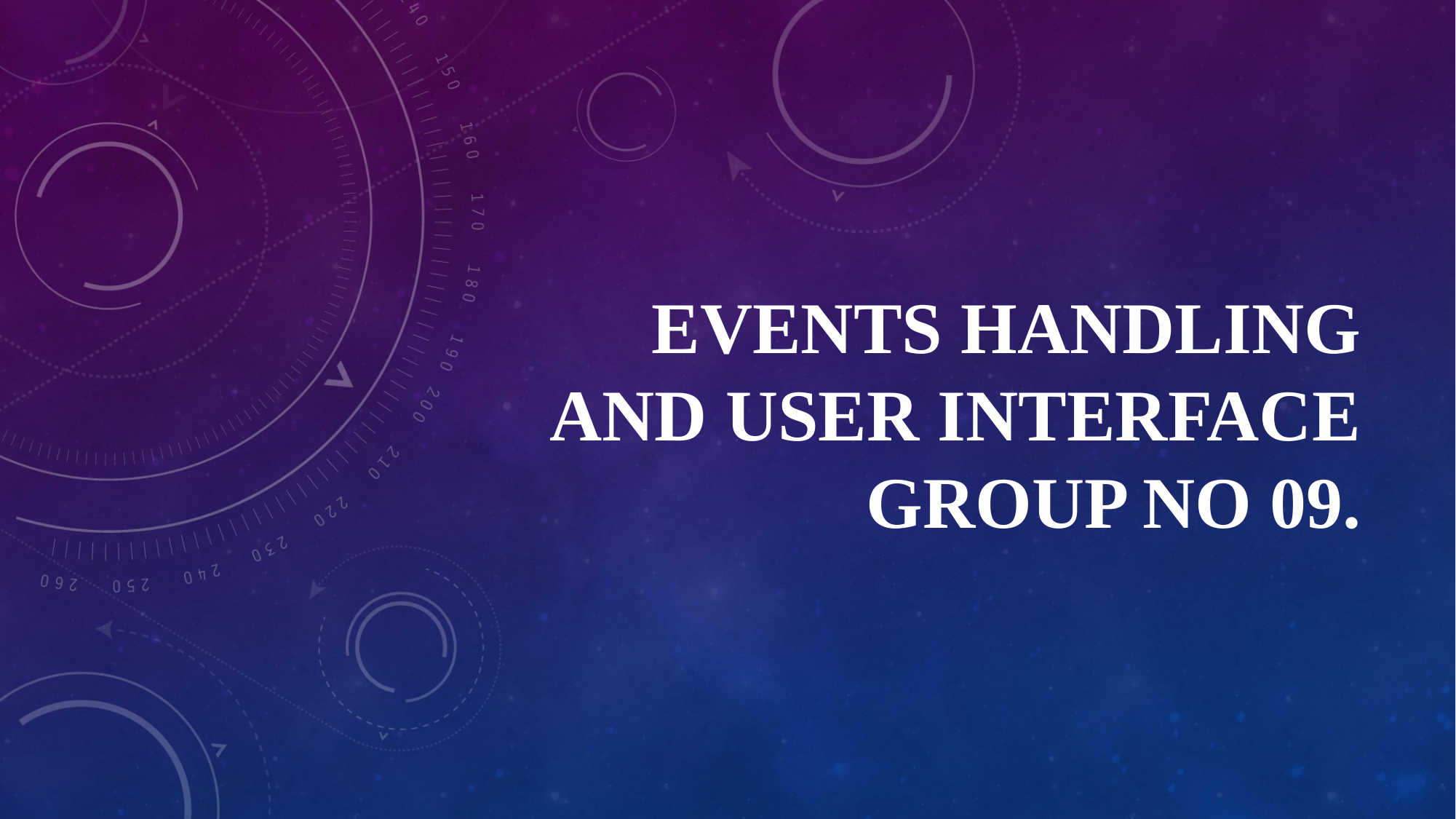

# EVENTS HANDLING AND USER INTERFACE GROUP NO 09.